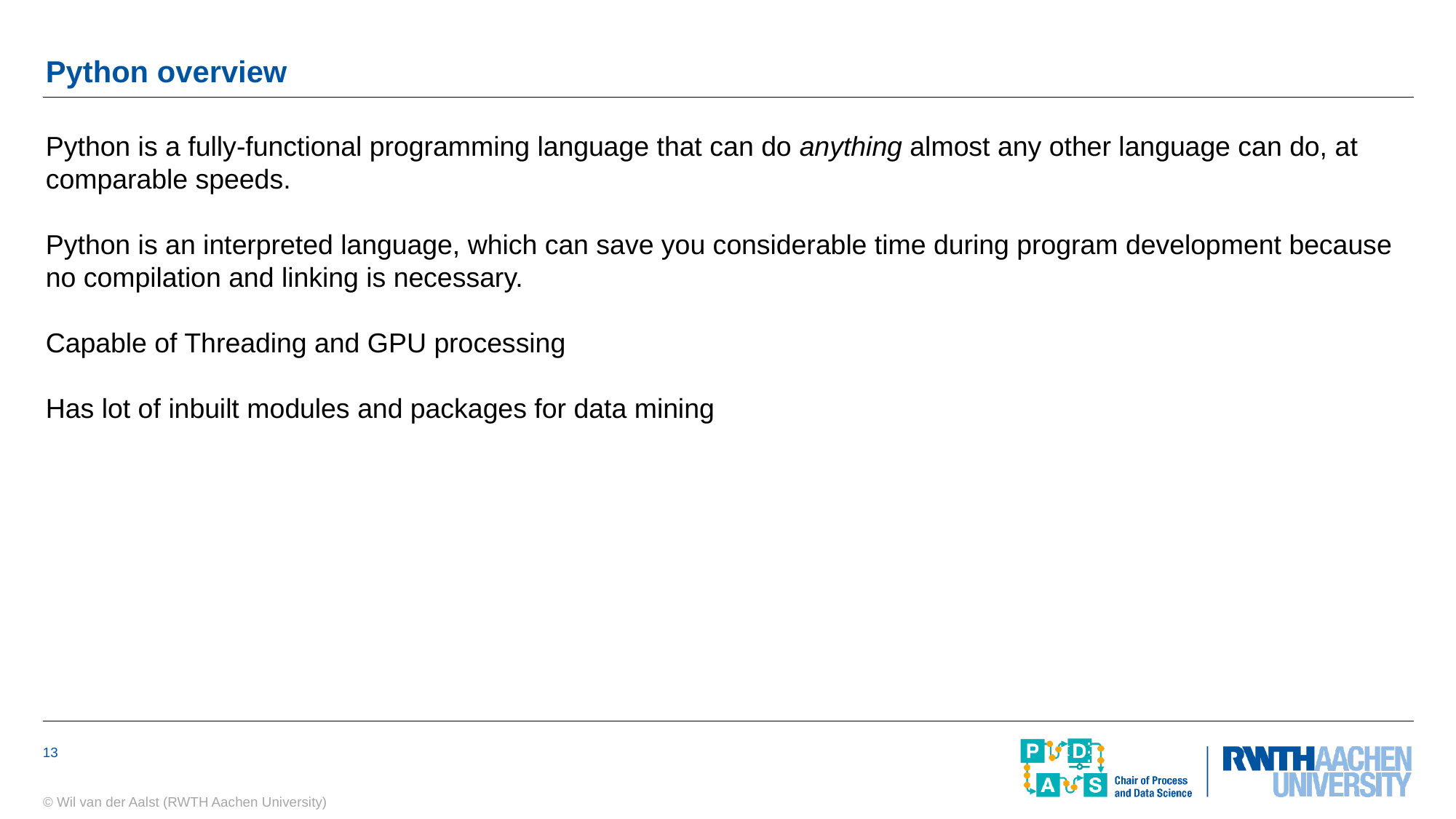

# Python overview
Python is a fully-functional programming language that can do anything almost any other language can do, at comparable speeds.
Python is an interpreted language, which can save you considerable time during program development because no compilation and linking is necessary.

Capable of Threading and GPU processing

Has lot of inbuilt modules and packages for data mining